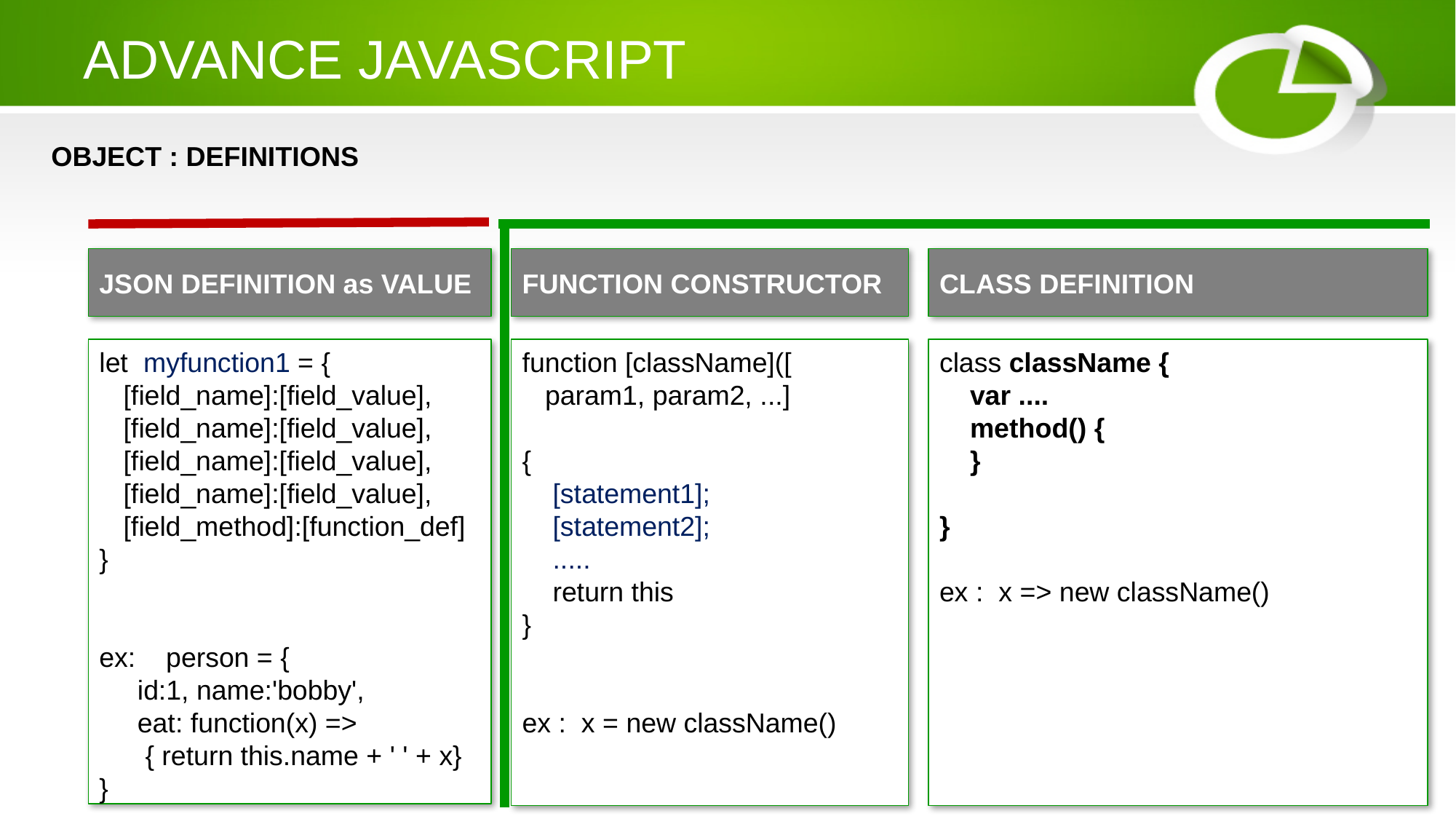

# ADVANCE JAVASCRIPT
OBJECT : DEFINITIONS
JSON DEFINITION as VALUE
FUNCTION CONSTRUCTOR
CLASS DEFINITION
let  myfunction1 = {
 [field_name]:[field_value],
 [field_name]:[field_value],
 [field_name]:[field_value],
 [field_name]:[field_value],
 [field_method]:[function_def]
}

ex:    person = {
     id:1, name:'bobby',
     eat: function(x) =>
      { return this.name + ' ' + x}
}
function [className]([
   param1, param2, ...]

{
    [statement1];
    [statement2];
    .....
    return this
}

ex :  x = new className()

class className {
    var ....
    method() {
    }

}

ex :  x => new className()